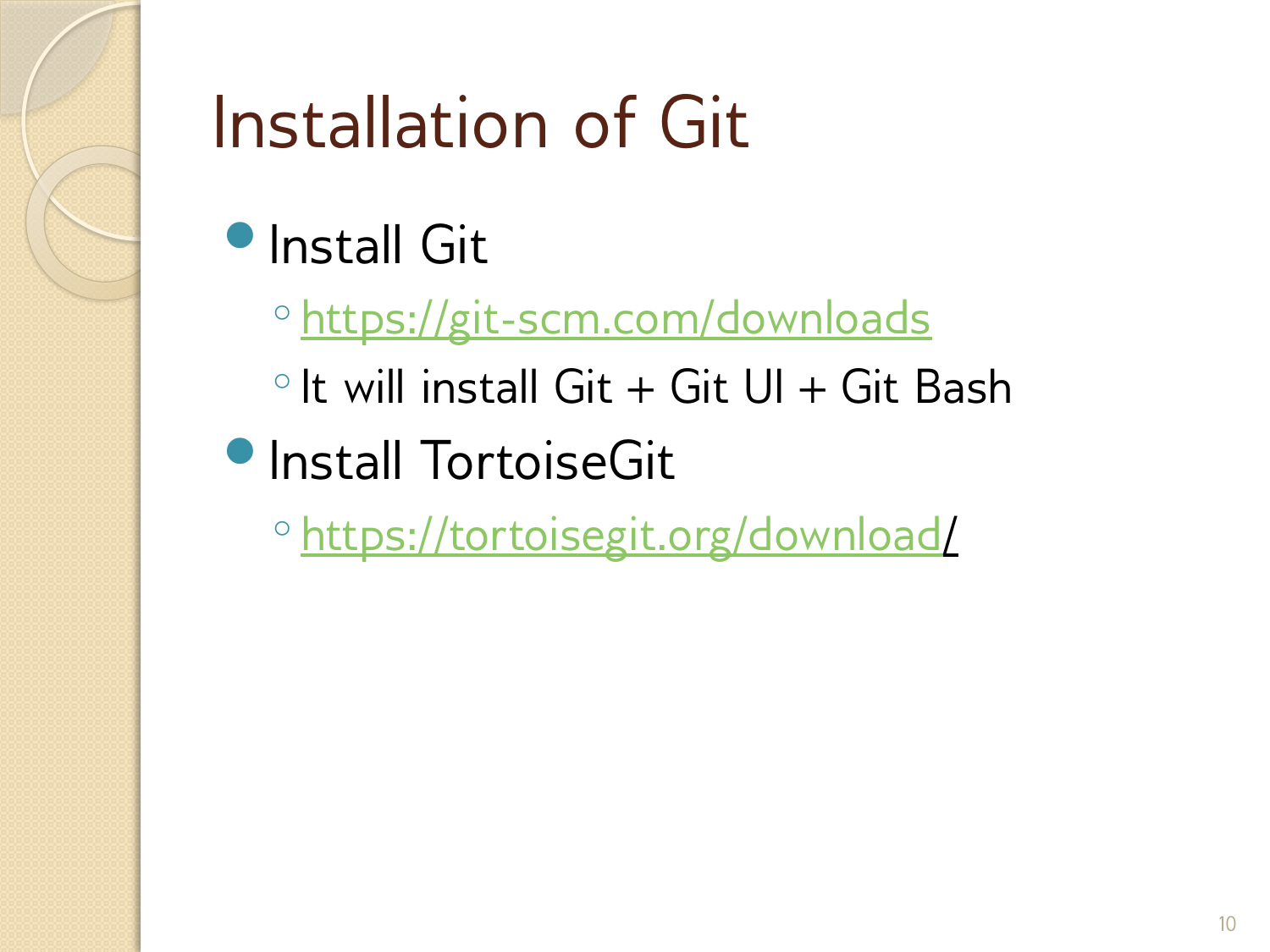

# Installation of Git
Install Git
https://git-scm.com/downloads
It will install Git + Git UI + Git Bash
Install TortoiseGit
https://tortoisegit.org/download/
10